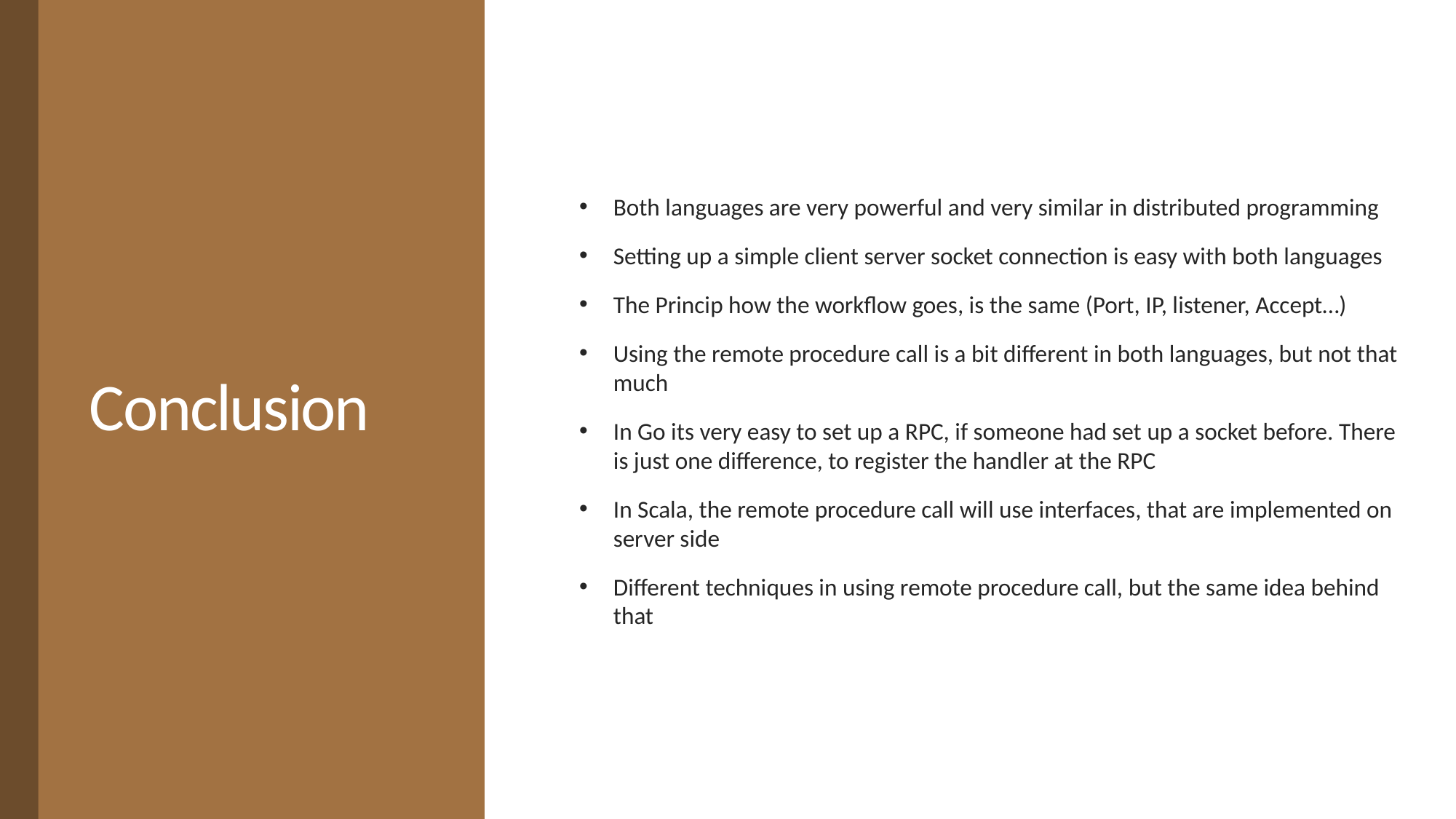

Both languages are very powerful and very similar in distributed programming
Setting up a simple client server socket connection is easy with both languages
The Princip how the workflow goes, is the same (Port, IP, listener, Accept…)
Using the remote procedure call is a bit different in both languages, but not that much
In Go its very easy to set up a RPC, if someone had set up a socket before. There is just one difference, to register the handler at the RPC
In Scala, the remote procedure call will use interfaces, that are implemented on server side
Different techniques in using remote procedure call, but the same idea behind that
# Conclusion